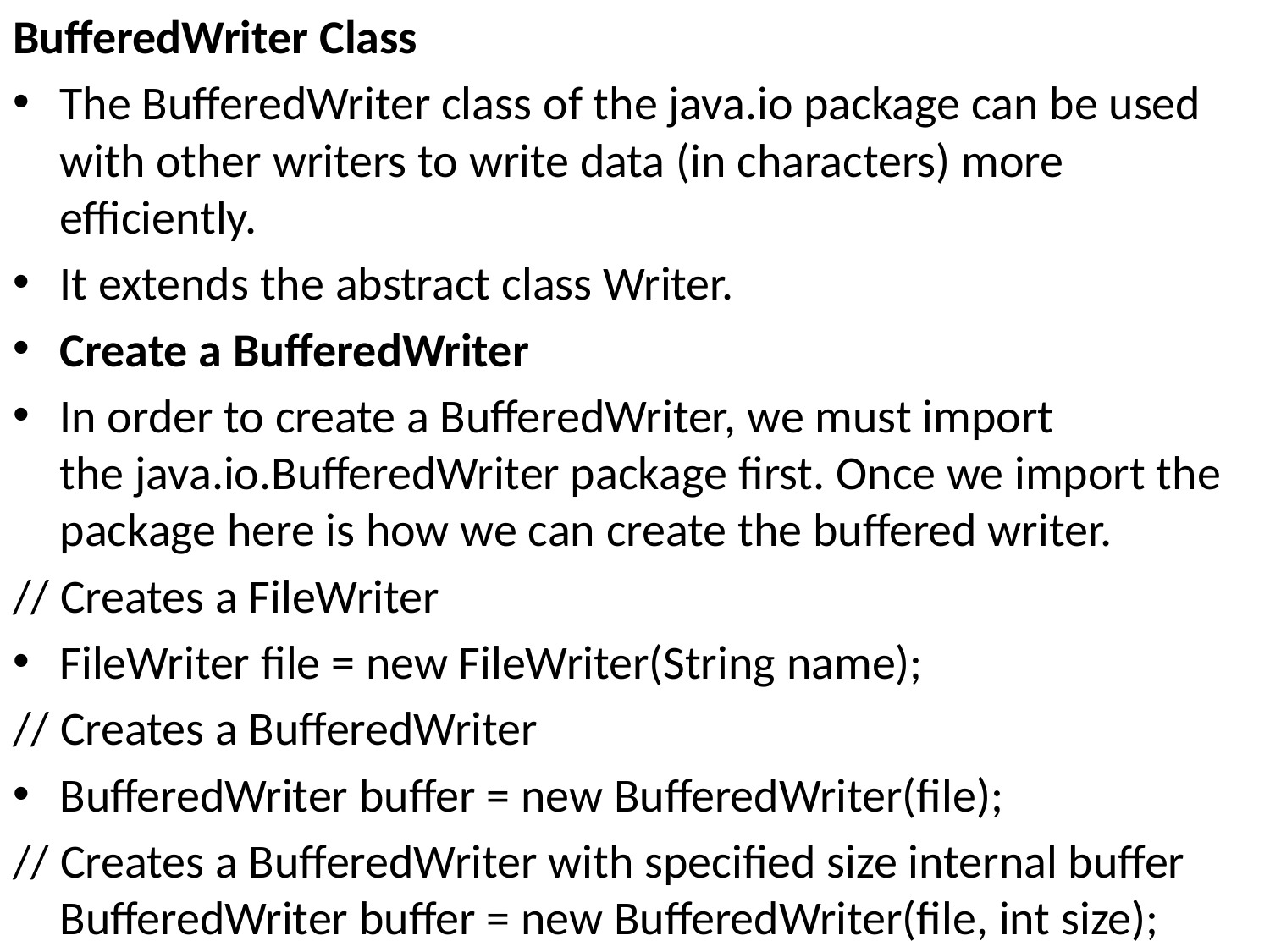

BufferedWriter Class
The BufferedWriter class of the java.io package can be used with other writers to write data (in characters) more efficiently.
It extends the abstract class Writer.
Create a BufferedWriter
In order to create a BufferedWriter, we must import the java.io.BufferedWriter package first. Once we import the package here is how we can create the buffered writer.
// Creates a FileWriter
FileWriter file = new FileWriter(String name);
// Creates a BufferedWriter
BufferedWriter buffer = new BufferedWriter(file);
// Creates a BufferedWriter with specified size internal buffer BufferedWriter buffer = new BufferedWriter(file, int size);